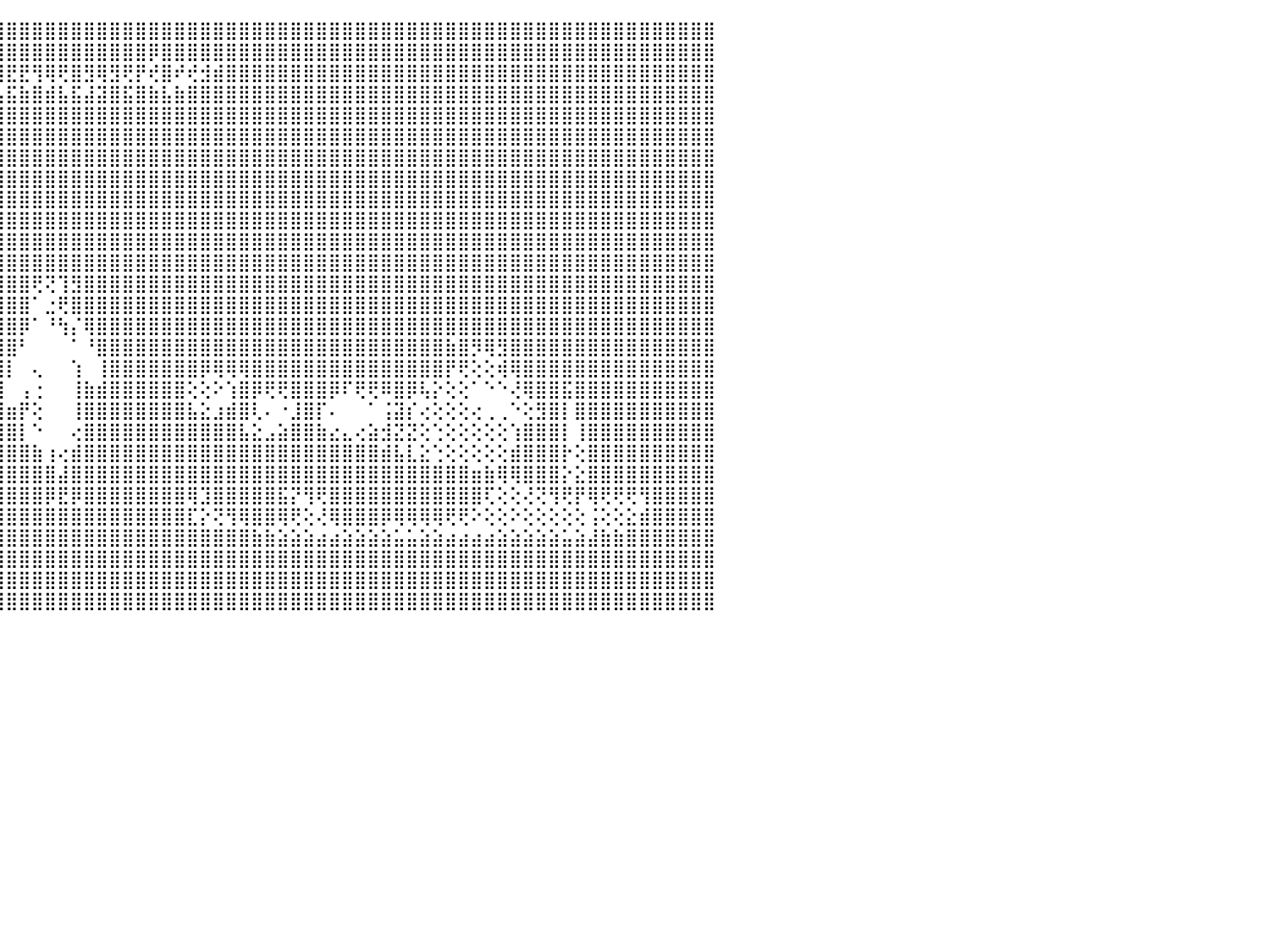

⣿⣿⣿⣿⣿⣿⣿⣿⣿⣿⣿⣿⣿⣿⣿⣿⣿⣿⣿⣿⣿⣿⣿⣿⣿⣿⣿⣿⣿⣿⣿⣿⣿⣿⣿⣿⣿⣿⣿⣿⣿⣿⣿⣿⣿⣿⣿⣿⣿⣿⣿⣿⣿⣿⣿⣿⣿⣿⣿⣿⣿⣿⣿⣿⣿⣿⣿⣿⣿⣿⣿⣿⣿⣿⣿⣿⣿⣿⣿⣿⣿⣿⣿⣿⣿⣿⣿⣿⣿⣿⣿⣿⣿⣿⣿⣿⣿⣿⣿⣿⠀
⣿⣿⣿⣿⣿⣿⣿⣿⣿⣿⣿⣿⣿⣿⣿⣿⣿⣿⣿⣿⣿⣿⣿⣿⣿⣿⣿⣿⣿⣿⣿⣿⣿⣿⣿⣿⣿⣿⣿⢿⣿⣿⣿⣿⣿⣿⣿⣿⣿⣿⣿⣿⣿⣿⣿⣿⡿⣿⣿⣿⣿⣿⣿⣿⣿⣿⣿⣿⣿⣿⣿⣿⣿⣿⣿⣿⣿⣿⣿⣿⣿⣿⣿⣿⣿⣿⣿⣿⣿⣿⣿⣿⣿⣿⣿⣿⣿⣿⣿⣿⠀
⣿⣿⣿⣿⣿⣿⣟⣿⡿⢻⣿⢿⢿⣿⣟⡿⣿⢻⢟⡿⢿⣟⣟⢿⢿⢟⡻⡟⣟⡿⣿⣿⢿⡿⣿⡿⢞⣿⣾⢻⢺⢟⡞⣟⣿⣟⣟⢻⢿⢟⣿⣻⢿⣻⢟⡟⢞⣿⠞⢞⣺⣾⣿⣿⣿⣿⣿⣿⣿⣿⣿⣿⣿⣿⣿⣿⣿⣿⣿⣿⣿⣿⣿⣿⣿⣿⣿⣿⣿⣿⣿⣿⣿⣿⣿⣿⣿⣿⣿⣿⠀
⣿⣿⣿⣿⣿⣿⣴⣿⣷⣾⣯⣮⣵⣷⣽⣵⣿⣼⣿⣯⣧⣿⣿⣿⣿⣾⣽⣷⣿⣵⣿⣽⣿⣯⣿⣷⣵⣿⣧⣿⣼⣾⣯⣾⣧⣯⣷⣿⣾⣧⣯⣼⣽⣿⣯⣿⣷⣧⣷⣿⣿⣿⣿⣿⣿⣿⣿⣿⣿⣿⣿⣿⣿⣿⣿⣿⣿⣿⣿⣿⣿⣿⣿⣿⣿⣿⣿⣿⣿⣿⣿⣿⣿⣿⣿⣿⣿⣿⣿⣿⠀
⣿⣿⣿⣿⣿⣿⣿⣿⣿⣿⣿⣿⣿⣿⣿⣿⣿⣿⣿⣿⣿⣿⣿⣿⣿⣿⣿⣿⣿⣿⣿⣿⣿⣿⣿⣿⣿⣿⣿⣿⣿⣿⣿⣿⣿⣿⣿⣿⣿⣿⣿⣿⣿⣿⣿⣿⣿⣿⣿⣿⣿⣿⣿⣿⣿⣿⣿⣿⣿⣿⣿⣿⣿⣿⣿⣿⣿⣿⣿⣿⣿⣿⣿⣿⣿⣿⣿⣿⣿⣿⣿⣿⣿⣿⣿⣿⣿⣿⣿⣿⠀
⣿⣿⣿⣿⣿⣿⣿⣿⣿⣿⣿⣿⣿⣿⣿⣿⣿⣿⣿⣿⣿⣿⣿⣿⣿⣿⣿⣿⣿⣿⣿⣿⣿⣿⣿⣿⣿⣿⣿⣿⣿⣿⣿⣿⣿⣿⣿⣿⣿⣿⣿⣿⣿⣿⣿⣿⣿⣿⣿⣿⣿⣿⣿⣿⣿⣿⣿⣿⣿⣿⣿⣿⣿⣿⣿⣿⣿⣿⣿⣿⣿⣿⣿⣿⣿⣿⣿⣿⣿⣿⣿⣿⣿⣿⣿⣿⣿⣿⣿⣿⠀
⣿⣿⣿⣿⣿⣿⣿⣿⣿⣿⣿⣿⣿⣿⣿⣿⣿⣿⣿⣿⣿⣿⣿⣿⣿⣿⣿⣿⣿⣿⣿⣿⣿⣿⣿⣿⣿⣿⣿⣿⣿⣿⣿⣿⣿⣿⣿⣿⣿⣿⣿⣿⣿⣿⣿⣿⣿⣿⣿⣿⣿⣿⣿⣿⣿⣿⣿⣿⣿⣿⣿⣿⣿⣿⣿⣿⣿⣿⣿⣿⣿⣿⣿⣿⣿⣿⣿⣿⣿⣿⣿⣿⣿⣿⣿⣿⣿⣿⣿⣿⠀
⣿⣿⣿⣿⣿⣿⣿⣿⣿⣿⣿⣿⣿⣿⣿⣿⣿⣿⣿⣿⣿⣿⣿⣿⣿⣿⣿⣿⣿⣿⣿⣿⣿⣿⣿⣿⣿⣿⣿⣿⣿⣿⣿⣿⣿⣿⣿⣿⣿⣿⣿⣿⣿⣿⣿⣿⣿⣿⣿⣿⣿⣿⣿⣿⣿⣿⣿⣿⣿⣿⣿⣿⣿⣿⣿⣿⣿⣿⣿⣿⣿⣿⣿⣿⣿⣿⣿⣿⣿⣿⣿⣿⣿⣿⣿⣿⣿⣿⣿⣿⠀
⣿⣿⣿⣿⣿⣿⣿⣿⣿⣿⣿⣿⣿⣿⣿⣿⣿⣿⣿⣿⣿⣿⣿⣿⣿⣿⣿⣿⣿⣿⣿⣿⣿⣿⣿⣿⣿⣿⣿⣿⣿⣿⣿⣿⣿⣿⣿⣿⣿⣿⣿⣿⣿⣿⣿⣿⣿⣿⣿⣿⣿⣿⣿⣿⣿⣿⣿⣿⣿⣿⣿⣿⣿⣿⣿⣿⣿⣿⣿⣿⣿⣿⣿⣿⣿⣿⣿⣿⣿⣿⣿⣿⣿⣿⣿⣿⣿⣿⣿⣿⠀
⣿⣿⣿⣿⣿⣿⣿⣿⣿⣿⣿⣿⣿⣿⣿⣿⣿⣿⣿⣿⣿⣿⣿⣿⣿⣿⣿⣿⣿⣿⣿⣿⣿⣿⣿⣿⣿⣿⣿⣿⣿⣿⣿⣿⣿⣿⣿⣿⣿⣿⣿⣿⣿⣿⣿⣿⣿⣿⣿⣿⣿⣿⣿⣿⣿⣿⣿⣿⣿⣿⣿⣿⣿⣿⣿⣿⣿⣿⣿⣿⣿⣿⣿⣿⣿⣿⣿⣿⣿⣿⣿⣿⣿⣿⣿⣿⣿⣿⣿⣿⠀
⣿⣿⣿⣿⣿⣿⣿⣿⣿⣿⣿⣿⣿⣿⣿⣿⣿⣿⣿⣿⣿⣿⣿⣿⣿⣿⣿⣿⣿⣿⣿⣿⣿⣿⣿⣿⣿⣿⣿⣿⣿⣿⣿⣿⣿⣿⣿⣿⣿⣿⣿⣿⣿⣿⣿⣿⣿⣿⣿⣿⣿⣿⣿⣿⣿⣿⣿⣿⣿⣿⣿⣿⣿⣿⣿⣿⣿⣿⣿⣿⣿⣿⣿⣿⣿⣿⣿⣿⣿⣿⣿⣿⣿⣿⣿⣿⣿⣿⣿⣿⠀
⣿⣿⣿⣿⣿⣿⣿⣿⣿⣿⣿⣿⣿⣿⣿⣿⣿⣿⣿⣿⣿⣿⣿⣿⣿⣿⣿⣿⣿⣿⣿⣿⣿⣿⣿⣿⣿⣿⣿⣿⣿⣿⣿⣿⣿⣿⣿⣿⣿⣿⣿⣿⣿⣿⣿⣿⣿⣿⣿⣿⣿⣿⣿⣿⣿⣿⣿⣿⣿⣿⣿⣿⣿⣿⣿⣿⣿⣿⣿⣿⣿⣿⣿⣿⣿⣿⣿⣿⣿⣿⣿⣿⣿⣿⣿⣿⣿⣿⣿⣿⠀
⣿⣿⣿⣿⣿⣿⣿⣿⣿⣿⣿⣿⣿⣿⣿⣿⣿⣿⣿⣿⣿⣿⣿⣿⣿⣿⣿⣿⣿⣿⣿⣿⣿⣿⣿⣿⣿⣿⣿⣿⣿⣿⣿⣿⣿⣿⣿⢟⢝⢹⣻⣿⣿⣿⣿⣿⣿⣿⣿⣿⣿⣿⣿⣿⣿⣿⣿⣿⣿⣿⣿⣿⣿⣿⣿⣿⣿⣿⣿⣿⣿⣿⣿⣿⣿⣿⣿⣿⣿⣿⣿⣿⣿⣿⣿⣿⣿⣿⣿⣿⠀
⣿⣿⣿⣿⣿⣿⣿⣿⣿⣿⣿⣿⣿⣿⣿⣿⣿⣿⣿⣿⣿⣿⣿⣿⣿⣿⣿⣿⣿⣿⣿⣿⣿⣿⣿⣿⣿⣿⣿⣿⣿⣿⣿⣿⣿⣿⣿⠁⣐⢟⣿⣿⣿⣿⣿⣿⣿⣿⣿⣿⣿⣿⣿⣿⣿⣿⣿⣿⣿⣿⣿⣿⣿⣿⣿⣿⣿⣿⣿⣿⣿⣿⣿⣿⣿⣿⣿⣿⣿⣿⣿⣿⣿⣿⣿⣿⣿⣿⣿⣿⠀
⣿⣿⣿⣿⣿⣿⣿⣿⣿⣿⣿⣿⣿⣿⣿⣿⣿⣿⣿⣿⣿⣿⣿⣿⣿⣿⣿⣿⣿⣿⣿⣿⣿⣿⣿⣿⣿⣿⣿⣿⣿⣿⣿⣿⣿⣿⡿⠁⠘⢳⡌⢿⣿⣿⣿⣿⣿⣿⣿⣿⣿⣿⣿⣿⣿⣿⣿⣿⣿⣿⣿⣿⣿⣿⣿⣿⣿⣿⣿⣿⣿⣿⣿⣿⣿⣿⣿⣿⣿⣿⣿⣿⣿⣿⣿⣿⣿⣿⣿⣿⠀
⣿⣿⣿⣿⣿⣿⣿⣿⣿⣿⣿⣿⣿⣿⣿⣿⣿⣿⣿⣿⣿⣿⣿⣿⣿⣿⣿⣿⣿⣿⣿⣿⣿⣿⣿⣿⣿⣿⣿⣿⣿⣿⣿⣿⣿⣿⠃⠀⠀⠀⠁⠘⣿⣿⣿⣿⣿⣿⣿⣿⣿⣿⣿⣿⣿⣿⣿⣿⣿⣿⣿⣿⣿⣿⣿⣿⣿⣿⣿⣷⣿⡻⢿⣻⣿⣿⣿⣿⣿⣿⣿⣿⣿⣿⣿⣿⣿⣿⣿⣿⠀
⣿⣿⣿⣿⣿⣿⣿⣿⣿⣿⣿⣿⣿⣿⣿⣿⣿⣿⣿⣿⣿⣿⣿⣿⣿⣿⣿⣿⣿⣿⣿⣿⣿⣿⣿⣿⣿⣿⣿⣿⣿⣿⣿⣿⣿⡇⠀⢄⠀⠀⢱⠀⢸⣿⣿⣿⣿⣿⣿⣿⡿⢿⢿⢿⣿⣿⣿⣿⣿⣿⣿⣿⣿⣿⣿⣿⣿⣿⣿⡟⢟⢕⢕⢾⢿⣿⣿⣿⣿⣿⣿⣿⣿⣿⣿⣿⣿⣿⣿⣿⠀
⣿⣿⣿⣿⣿⣿⣿⣿⣿⣿⣿⣿⣿⣿⣿⣿⣿⣿⣿⣿⣿⣿⣿⣿⣿⣿⣿⣿⣿⣿⣿⣿⣿⣿⣿⣿⣿⣿⣿⣿⣿⣿⣿⣿⣿⠀⢠⢐⠀⠀⢸⣷⣾⣿⣿⣿⣿⣿⣿⢕⢕⠕⢱⣿⡿⢟⢟⣿⣿⣿⡿⠏⢟⢟⠿⣿⡿⢧⡕⢕⢕⠁⠑⠑⢜⢿⣿⣿⣯⣿⣿⣿⣿⣿⣿⣿⣿⣿⣿⣿⠀
⣿⣿⣿⣿⣿⣿⣿⣿⣿⣿⣿⣿⣿⣿⣿⣿⣿⣿⣿⣿⣿⣿⣿⣿⣿⣿⣿⣿⣿⣿⣿⣿⣿⣿⣿⣿⣿⣿⣿⣿⣿⣿⣿⣿⣿⣶⡟⢕⠀⠀⢸⣿⣿⣿⣿⣿⣿⣿⣿⣧⣕⣰⣾⣿⢇⠄⠐⣸⣿⡏⠄⠀⠀⠁⢨⣽⡎⢔⢕⢕⢕⢔⢀⢀⠑⢕⣻⣿⡇⣿⣿⣿⣿⣿⣿⣿⣿⣿⣿⣿⠀
⣿⣿⣿⣿⣿⣿⣿⣿⣿⣿⣿⣿⣿⣿⣿⣿⣿⣿⣿⣿⣿⣿⣿⣿⣿⣿⣿⣿⣿⣿⣿⣿⣿⣿⣿⣿⣿⣿⣿⣿⣿⣿⣿⣿⣿⣿⡇⠑⠀⠀⢔⣿⣿⣿⣿⣿⣿⣿⣿⣿⣿⣿⣿⣧⣕⣠⣵⣿⣿⣷⣔⣄⢔⣵⣺⣝⣝⢕⢑⢕⢕⢕⢕⢕⢱⣿⣿⣿⡇⢸⣿⣿⣿⣿⣿⣿⣿⣿⣿⣿⠀
⣿⣿⣿⣿⣿⣿⣿⣿⣿⣿⣿⣿⣿⣿⣿⣿⣿⣿⣿⣿⣿⣿⣿⣿⣿⣿⣿⣿⣿⣿⣿⣿⣿⣿⣿⣿⣿⣿⣿⣿⣿⣿⣿⣿⣿⣿⣿⣷⢰⢔⣾⣿⣿⣿⣿⣿⣿⣿⣿⣿⣿⣿⣿⣿⣿⣿⣿⣿⣿⣿⣿⣿⣿⣿⣾⣧⣇⣕⢑⢕⢕⢕⢕⢕⣾⣿⣿⣿⡗⢕⣿⣿⣿⣿⣿⣿⣿⣿⣿⣿⠀
⣿⣿⣿⣿⣿⣿⣿⣿⣿⣿⣿⣿⣿⣿⣿⣿⣿⣿⣿⣿⣿⣿⣿⣿⣿⣿⣿⣿⣿⣿⣿⣿⣿⣿⣿⣿⣿⣿⣿⣿⣿⣿⣿⣿⣿⣿⣿⣿⣿⣼⣿⣿⣿⣿⣿⣿⣿⣿⣿⣿⣿⣿⣿⣿⣿⣿⣿⣿⣿⣿⣿⣿⣿⣿⣿⣿⣿⣿⣿⣿⣿⣶⣷⢿⢿⣿⣿⣿⡕⣕⣿⣿⣿⣿⣿⣿⣿⣿⣿⣿⠀
⣿⣿⣿⣿⣿⣿⣿⣿⣿⣿⣿⣿⣿⣿⣿⣿⣿⣿⣿⣿⣿⣿⣿⣿⣿⣿⣿⣿⣿⣿⣿⣿⣿⣿⣿⣿⣿⣿⣿⣿⣿⣿⣿⣿⣿⣿⣿⣿⡿⣟⡿⣿⣿⣿⣿⣿⣿⣿⣿⢿⣹⣿⣿⣿⣿⣿⣯⡝⢻⢟⣿⣿⣿⣿⣿⣿⣿⣿⣿⣿⣿⣿⢏⢕⢕⢜⢝⢻⢟⡟⢿⢟⢟⢟⢻⣿⣿⣿⣿⣿⠀
⣿⣿⣿⣿⣿⣿⣿⣿⣿⣿⣿⣿⣿⣿⣿⣿⣿⣿⣿⣿⣿⣿⣿⣿⣿⣿⣿⣿⣿⣿⣿⣿⣿⣿⣿⣿⣿⣿⣿⣿⣿⣿⣿⣿⣿⣿⣿⣿⣿⣿⣿⣿⣿⣿⣿⣿⣿⣿⣿⣏⡕⢝⢻⢿⣿⣿⢿⢟⢕⢜⢿⣿⣿⣿⡿⢿⢿⢿⢿⢟⢟⠕⢕⢕⠕⢕⢕⢕⢕⢕⢨⢕⢕⣕⣾⣿⣿⣿⣿⣿⠀
⣿⣿⣿⣿⣿⣿⣿⣿⣿⣿⣿⣿⣿⣿⣿⣿⣿⣿⣿⣿⣿⣿⣿⣿⣿⣿⣿⣿⣿⣿⣿⣿⣿⣿⣿⣿⣿⣿⣿⣿⣿⣿⣿⣿⣿⣿⣿⣿⣿⣿⣿⣿⣿⣿⣿⣿⣿⣿⣿⣿⣿⣿⣿⣿⣷⣷⣵⣵⣵⣴⣴⣵⣵⣵⣵⣥⣥⣵⣵⣴⣴⣴⣴⣵⣵⣵⣵⣵⣥⣵⣼⣷⣷⣿⣿⣿⣿⣿⣿⣿⠀
⣿⣿⣿⣿⣿⣿⣿⣿⣿⣿⣿⣿⣿⣿⣿⣿⣿⣿⣿⣿⣿⣿⣿⣿⣿⣿⣿⣿⣿⣿⣿⣿⣿⣿⣿⣿⣿⣿⣿⣿⣿⣿⣿⣿⣿⣿⣿⣿⣿⣿⣿⣿⣿⣿⣿⣿⣿⣿⣿⣿⣿⣿⣿⣿⣿⣿⣿⣿⣿⣿⣿⣿⣿⣿⣿⣿⣿⣿⣿⣿⣿⣿⣿⣿⣿⣿⣿⣿⣿⣿⣿⣿⣿⣿⣿⣿⣿⣿⣿⣿⠀
⣿⣿⣿⣿⣿⣿⣿⣿⣿⣿⣿⣿⣿⣿⣿⣿⣿⣿⣿⣿⣿⣿⣿⣿⣿⣿⣿⣿⣿⣿⣿⣿⣿⣿⣿⣿⣿⣿⣿⣿⣿⣿⣿⣿⣿⣿⣿⣿⣿⣿⣿⣿⣿⣿⣿⣿⣿⣿⣿⣿⣿⣿⣿⣿⣿⣿⣿⣿⣿⣿⣿⣿⣿⣿⣿⣿⣿⣿⣿⣿⣿⣿⣿⣿⣿⣿⣿⣿⣿⣿⣿⣿⣿⣿⣿⣿⣿⣿⣿⣿⠀
⣿⣿⣿⣿⣿⣿⣿⣿⣿⣿⣿⣿⣿⣿⣿⣿⣿⣿⣿⣿⣿⣿⣿⣿⣿⣿⣿⣿⣿⣿⣿⣿⣿⣿⣿⣿⣿⣿⣿⣿⣿⣿⣿⣿⣿⣿⣿⣿⣿⣿⣿⣿⣿⣿⣿⣿⣿⣿⣿⣿⣿⣿⣿⣿⣿⣿⣿⣿⣿⣿⣿⣿⣿⣿⣿⣿⣿⣿⣿⣿⣿⣿⣿⣿⣿⣿⣿⣿⣿⣿⣿⣿⣿⣿⣿⣿⣿⣿⣿⣿⠀
⠀⠀⠀⠀⠀⠀⠀⠀⠀⠀⠀⠀⠀⠀⠀⠀⠀⠀⠀⠀⠀⠀⠀⠀⠀⠀⠀⠀⠀⠀⠀⠀⠀⠀⠀⠀⠀⠀⠀⠀⠀⠀⠀⠀⠀⠀⠀⠀⠀⠀⠀⠀⠀⠀⠀⠀⠀⠀⠀⠀⠀⠀⠀⠀⠀⠀⠀⠀⠀⠀⠀⠀⠀⠀⠀⠀⠀⠀⠀⠀⠀⠀⠀⠀⠀⠀⠀⠀⠀⠀⠀⠀⠀⠀⠀⠀⠀⠀⠀⠀⠀